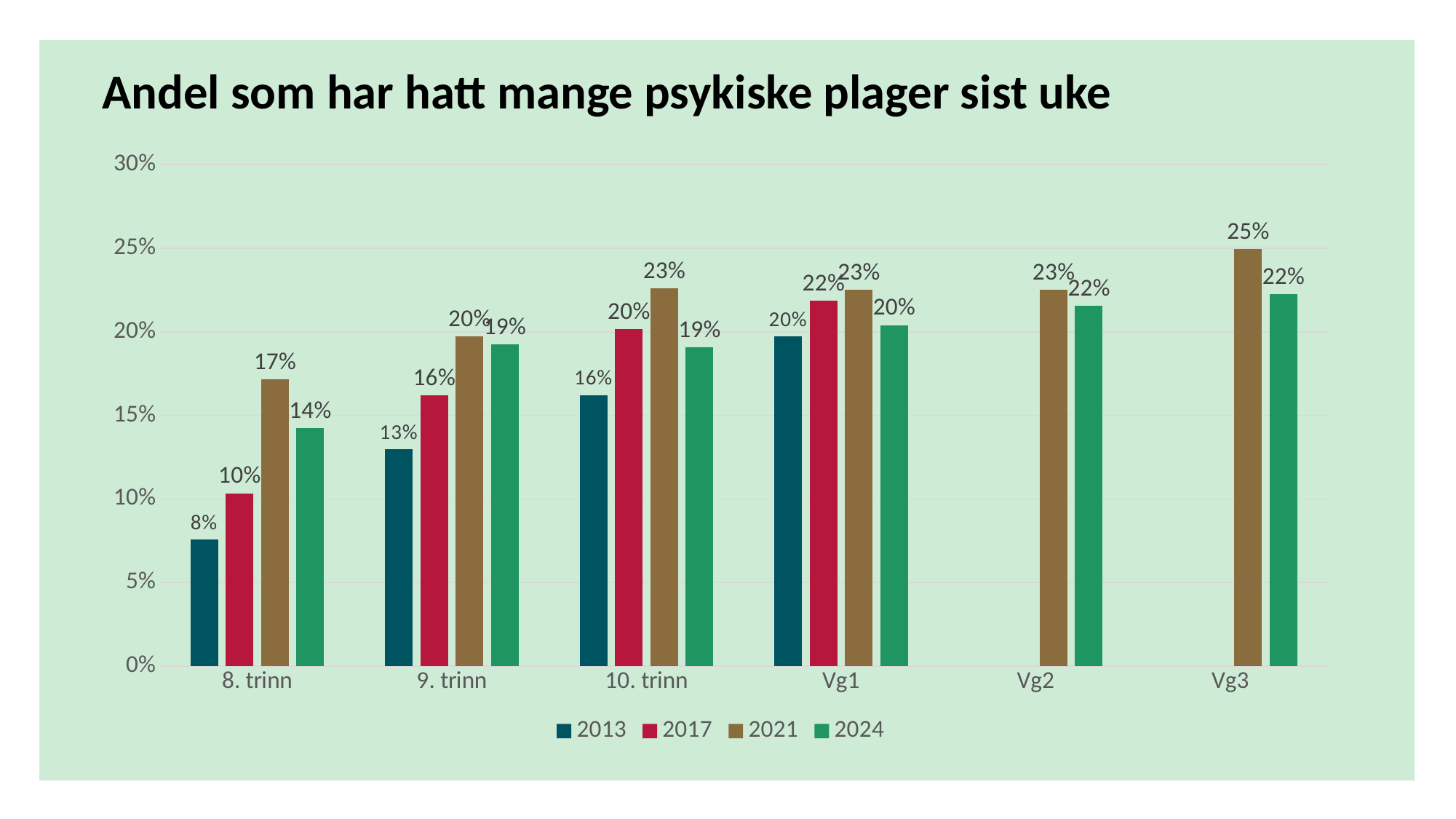

#
Andel som har hatt mange psykiske plager sist uke

### Chart

| Category | 2013 | 2017 | 2021 | 2024 |
|---|---|---|---|---|
| 8. trinn | 0.07555930772477838 | 0.1032986111111111 | 0.17163183637172078 | 0.1423455684870188 |
| 9. trinn | 0.12982605006364023 | 0.1618390804597701 | 0.19710013593112824 | 0.19234275296262535 |
| 10. trinn | 0.1621510673234811 | 0.20159262363788769 | 0.22602131438721138 | 0.19058397464916252 |
| Vg1 | 0.1971444261394838 | 0.21871049304677623 | 0.22519612367328104 | 0.20403685827117157 |
| Vg2 | None | None | 0.2250900360144058 | 0.21545547594677583 |
| Vg3 | None | None | 0.24958813838550248 | 0.2226123595505618 |